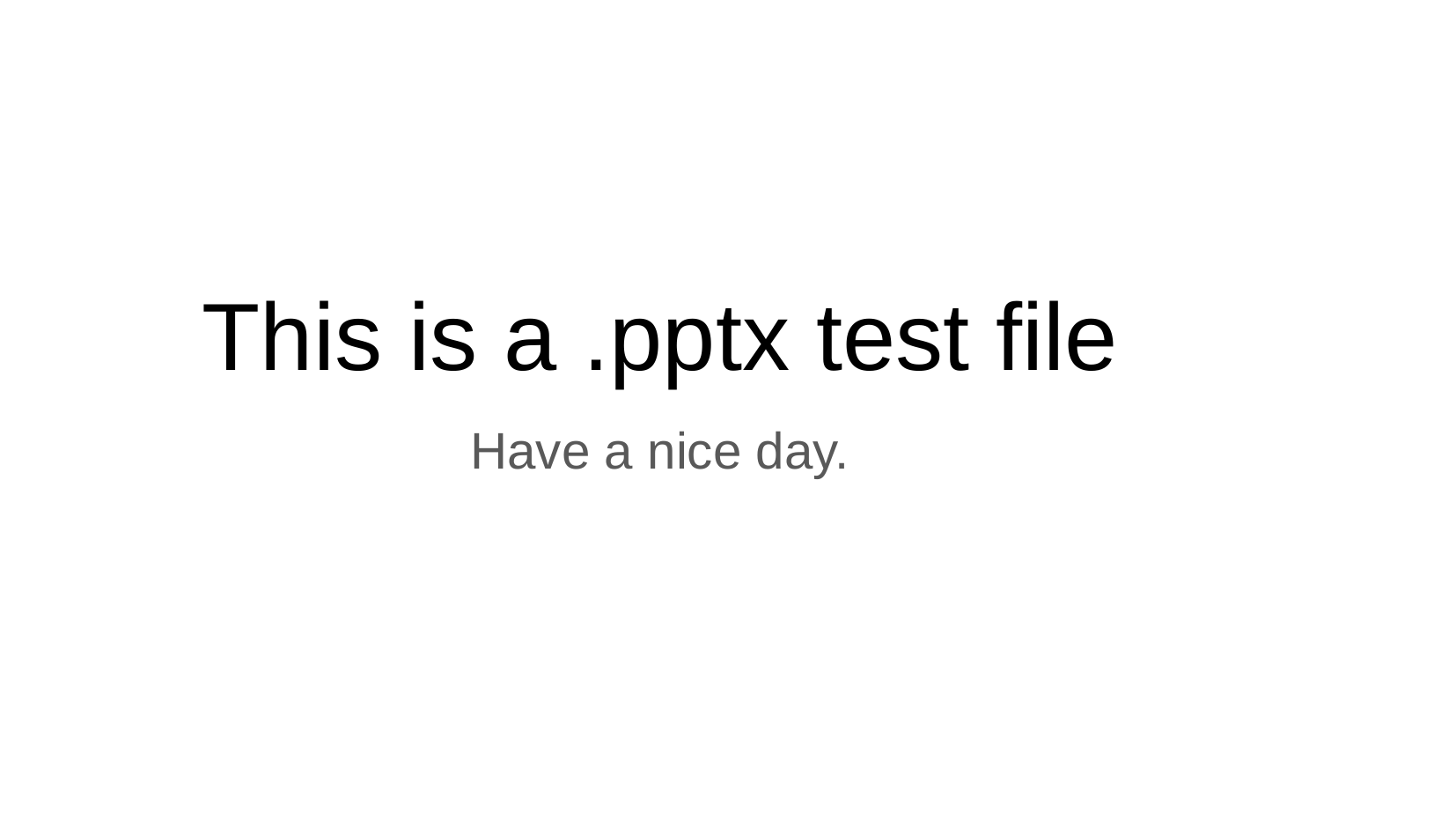

This is a .pptx test file
Have a nice day.